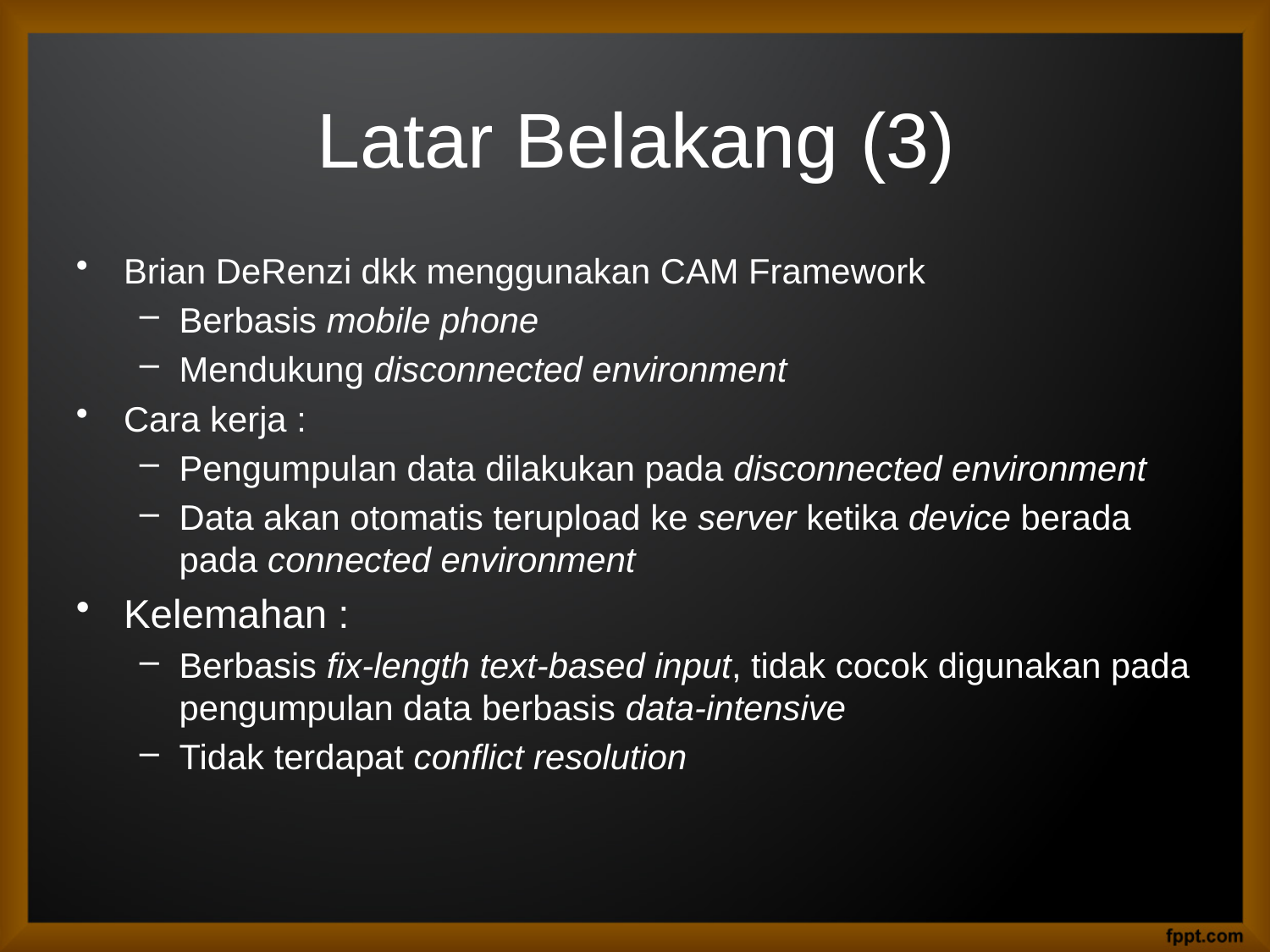

# Latar Belakang (3)
Brian DeRenzi dkk menggunakan CAM Framework
Berbasis mobile phone
Mendukung disconnected environment
Cara kerja :
Pengumpulan data dilakukan pada disconnected environment
Data akan otomatis terupload ke server ketika device berada pada connected environment
Kelemahan :
Berbasis fix-length text-based input, tidak cocok digunakan pada pengumpulan data berbasis data-intensive
Tidak terdapat conflict resolution